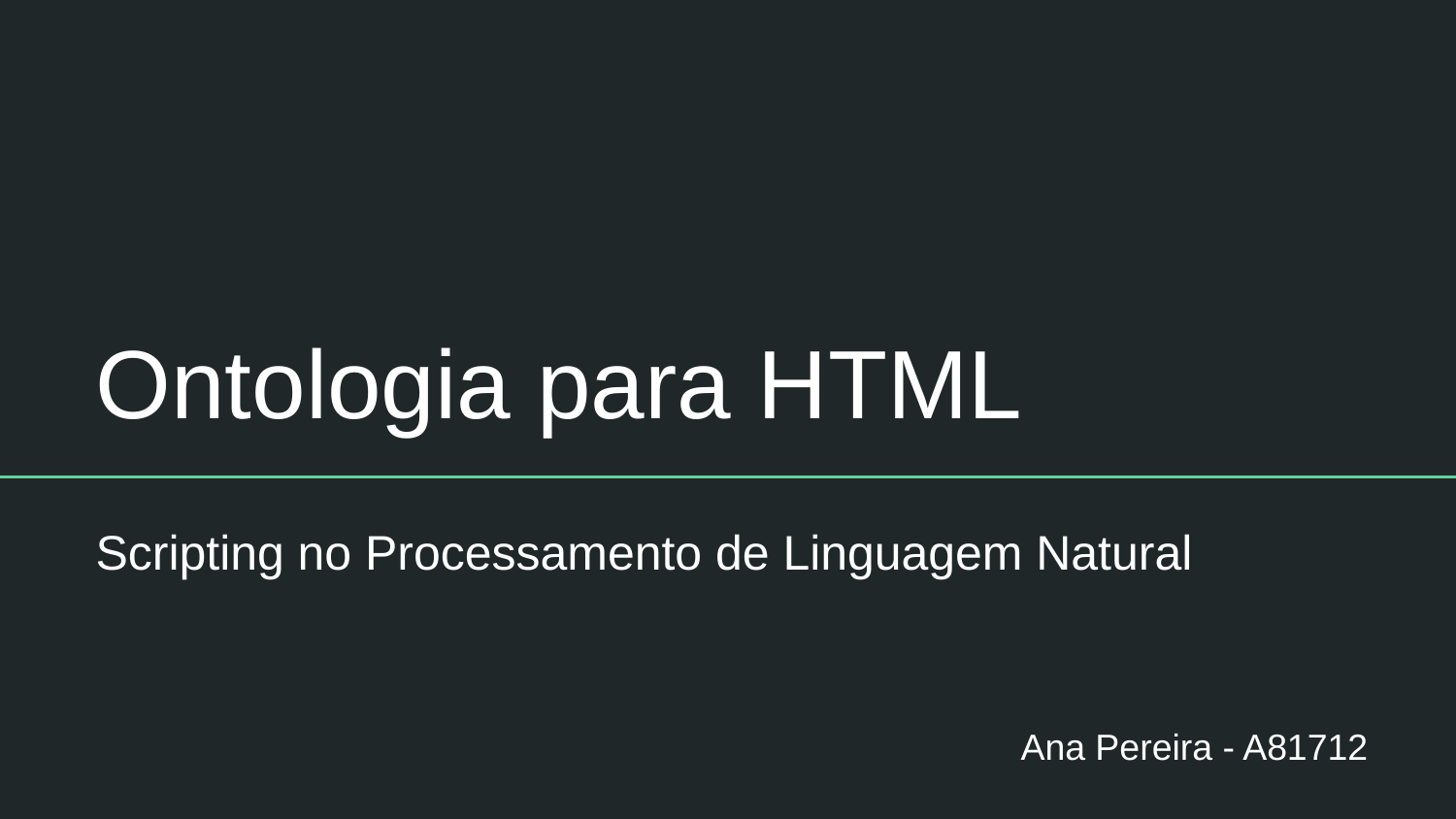

# Ontologia para HTML
Scripting no Processamento de Linguagem Natural
Ana Pereira - A81712